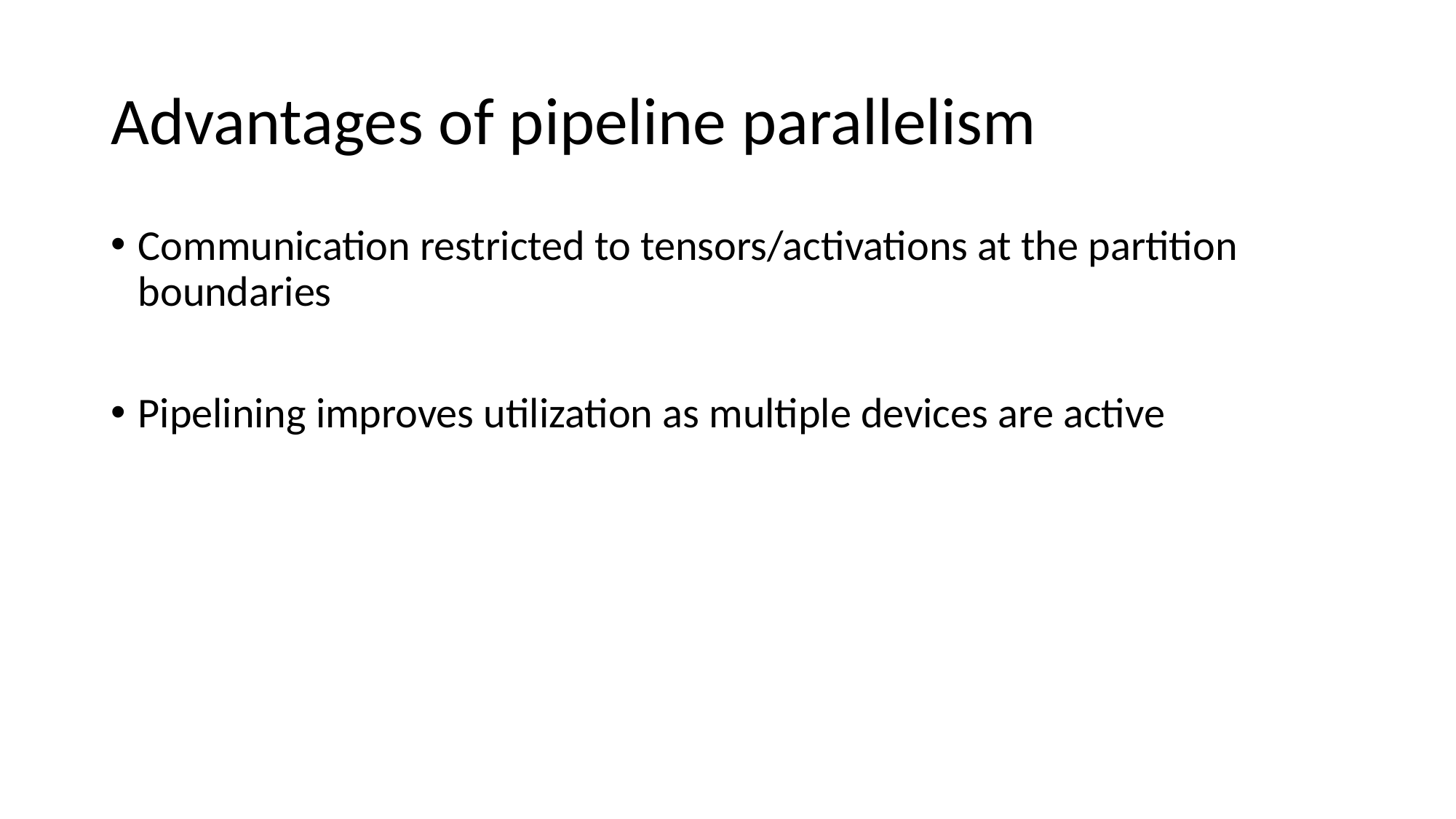

# Advantages of pipeline parallelism
Communication restricted to tensors/activations at the partition boundaries

Pipelining improves utilization as multiple devices are active